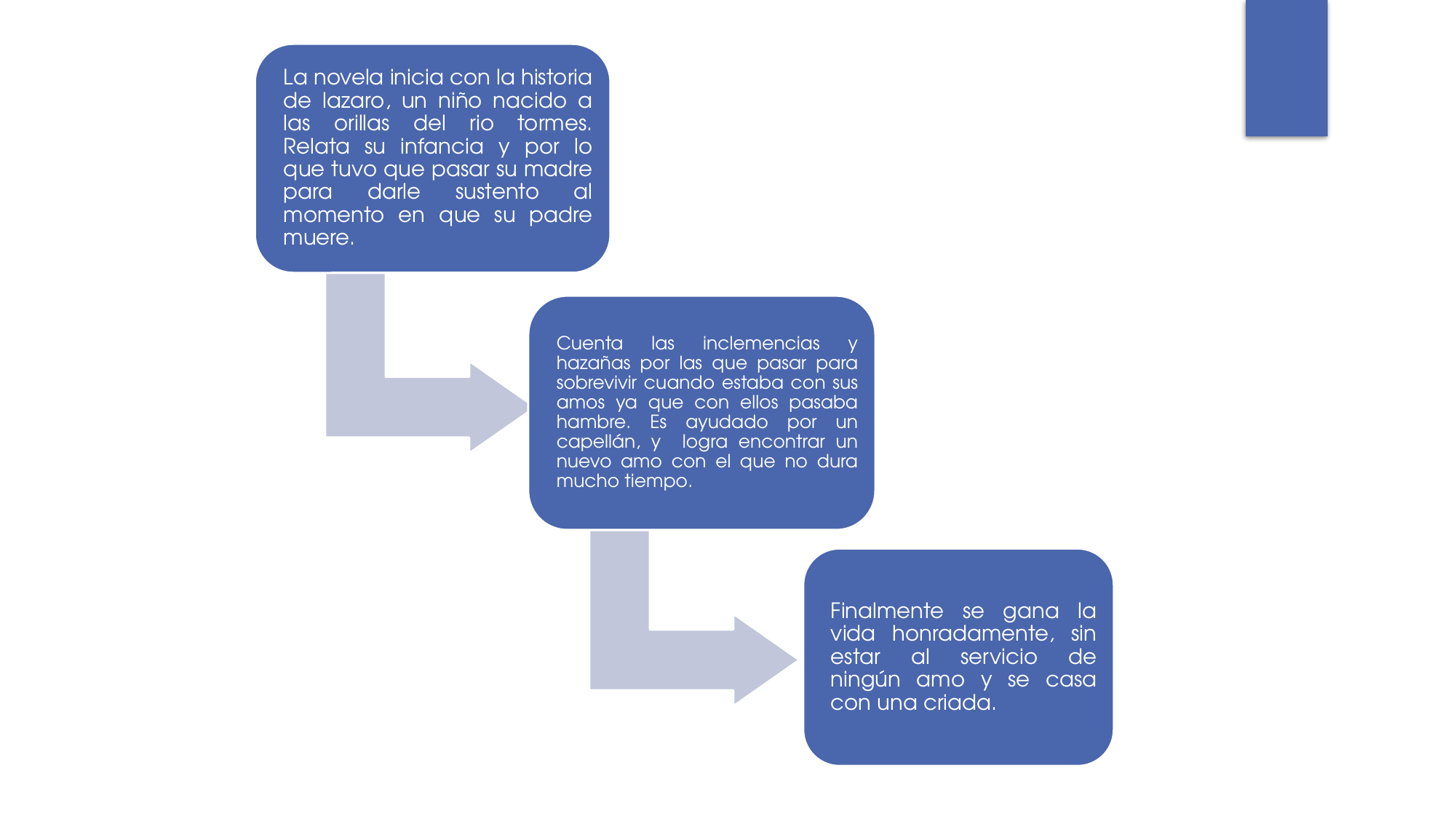

La novela inicia con la historia de lazaro, un niño nacido a las orillas del rio tormes. Relata su infancia y por lo que tuvo que pasar su madre para darle sustento al momento en que su padre muere.
Cuenta las inclemencias y hazañas por las que pasar para sobrevivir cuando estaba con sus amos ya que con ellos pasaba hambre. Es ayudado por un capellán, y  logra encontrar un nuevo amo con el que no dura mucho tiempo.
Finalmente se gana la vida honradamente, sin estar al servicio de ningún amo y se casa con una criada.